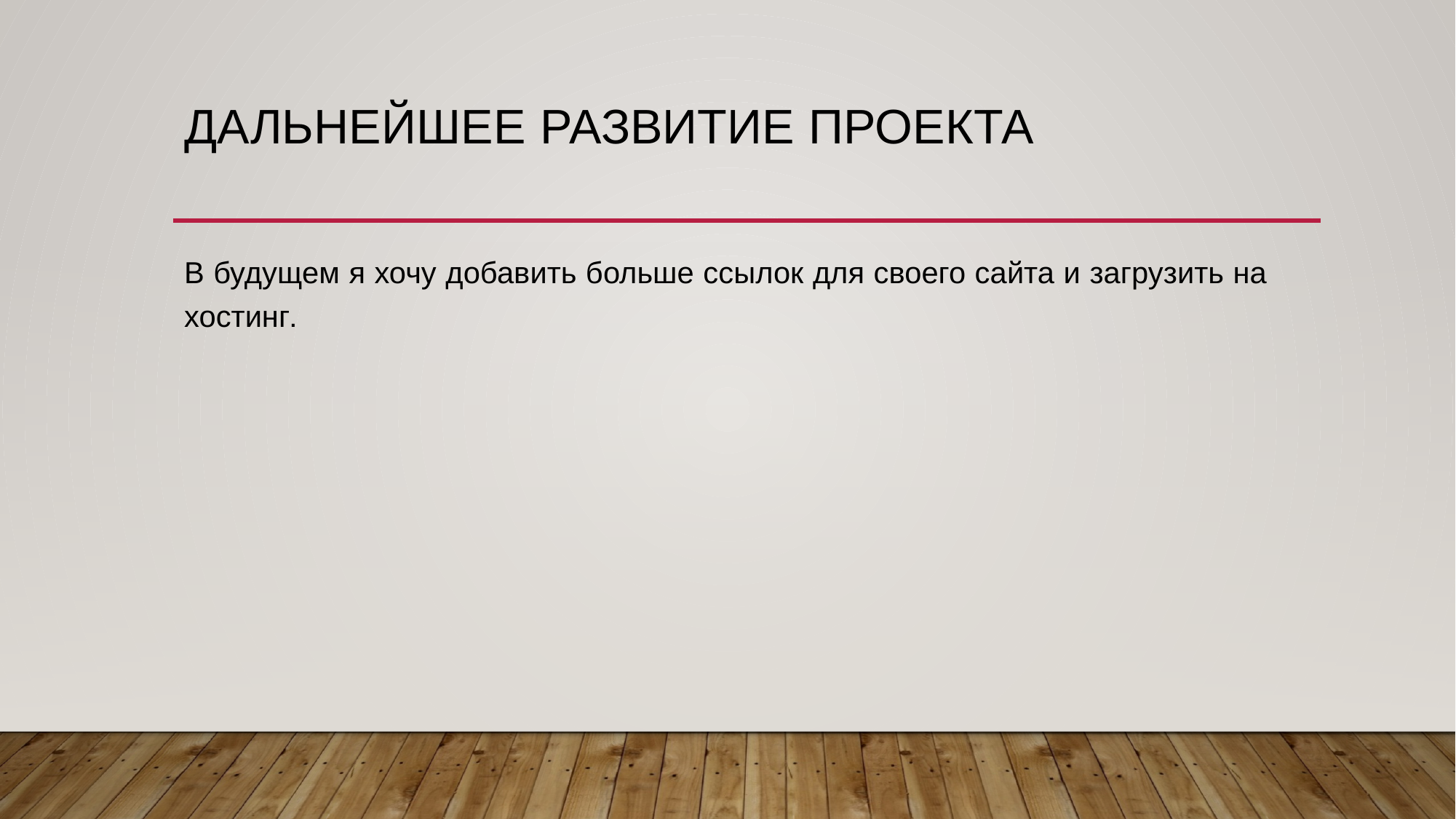

# Дальнейшее развитие проекта
В будущем я хочу добавить больше ссылок для своего сайта и загрузить на хостинг.